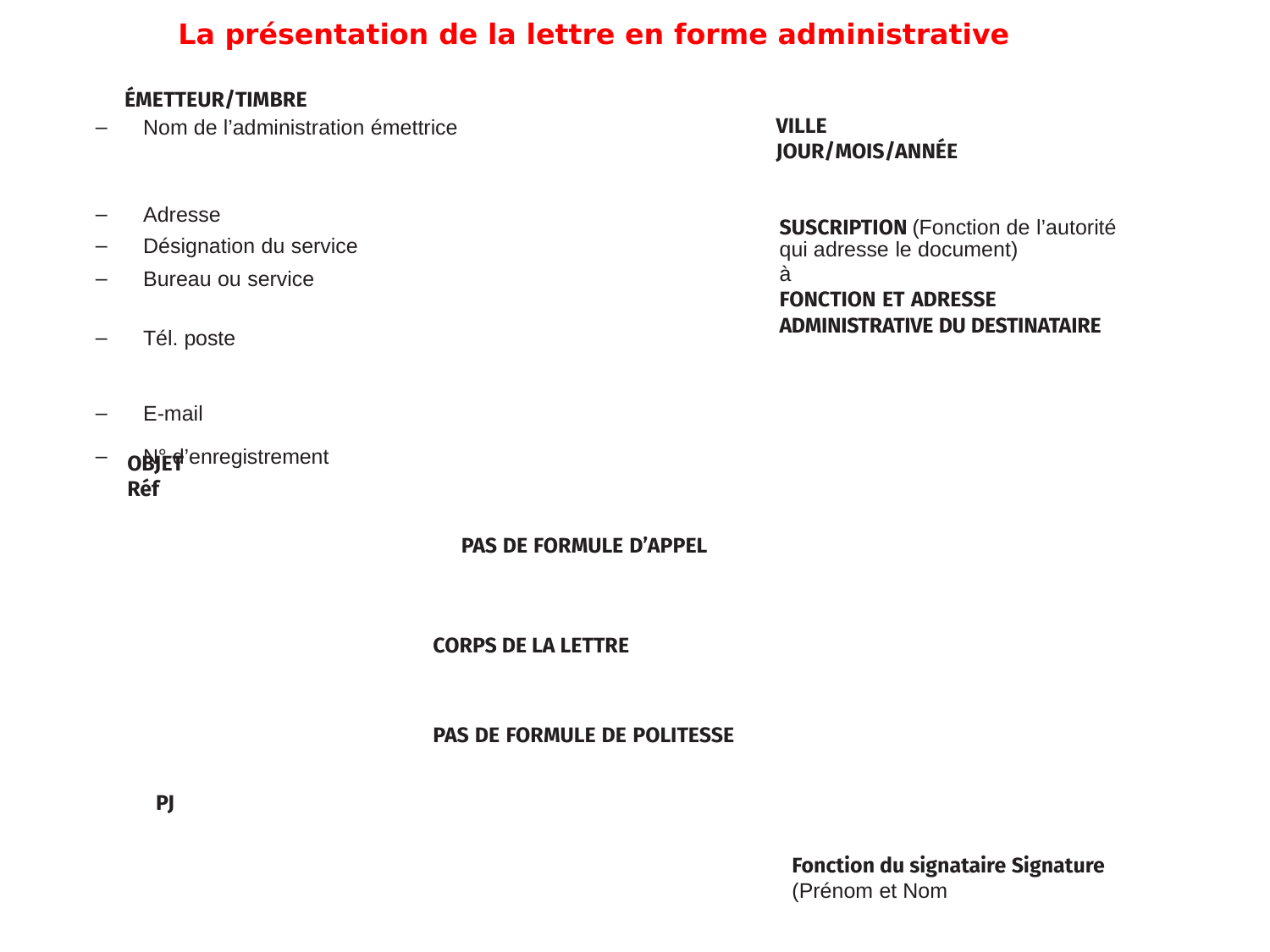

La présentation de la lettre en forme administrative
ÉMETTEUR/TIMBRE
Nom de l’administration émettrice
Adresse
Désignation du service
Bureau ou service
Tél. poste
E-mail

N° d’enregistrement
VILLE
JOUR/MOIS/ANNÉE
SUSCRIPTION (Fonction de l’autorité
qui adresse le document)
à
FONCTION ET ADRESSE
ADMINISTRATIVE DU DESTINATAIRE
OBJET
Réf
PAS DE FORMULE D’APPEL

CORPS DE LA LETTRE

PAS DE FORMULE DE POLITESSE
PJ
Fonction du signataire Signature (Prénom et Nom